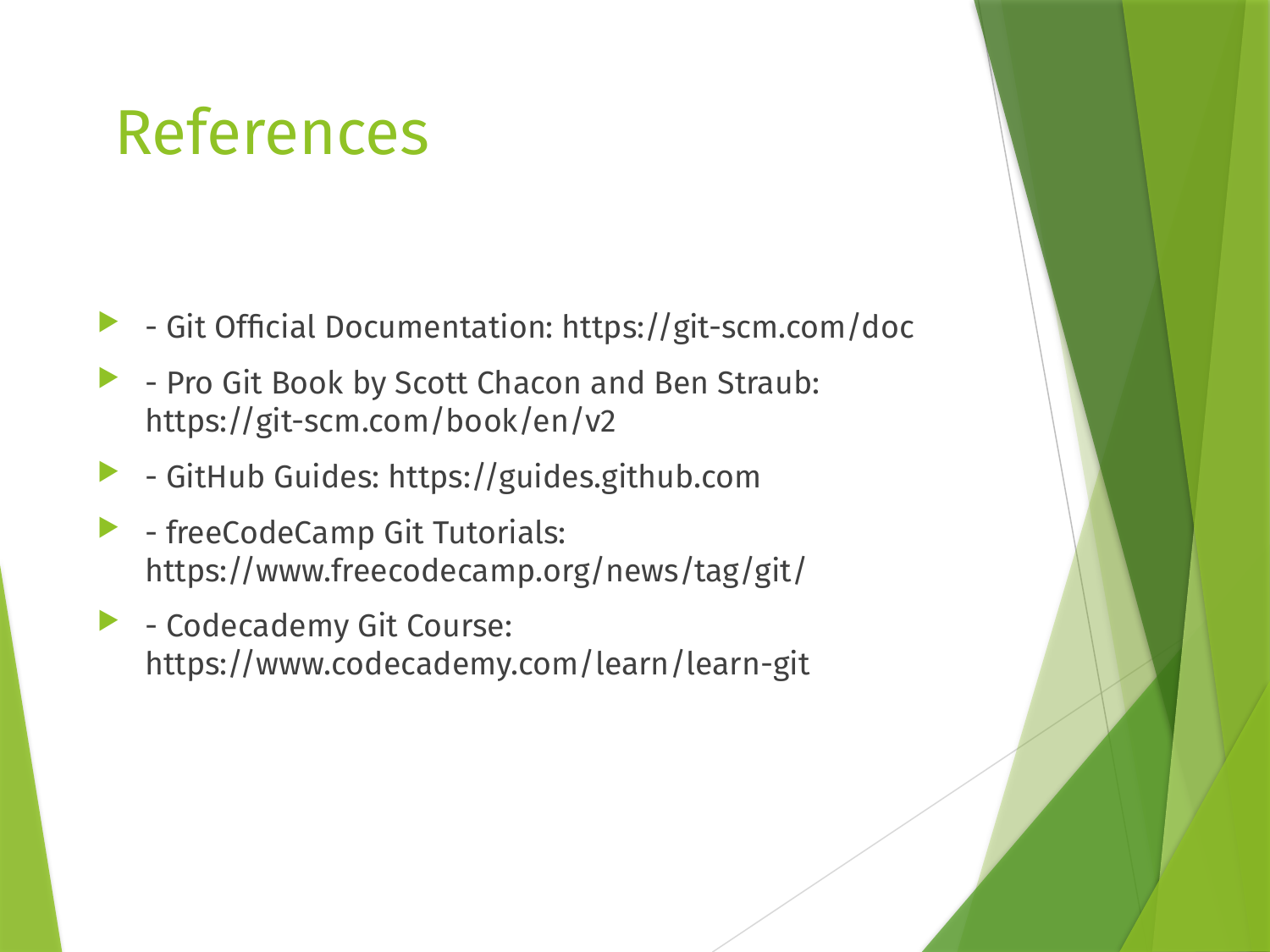

# References
- Git Official Documentation: https://git-scm.com/doc
- Pro Git Book by Scott Chacon and Ben Straub: https://git-scm.com/book/en/v2
- GitHub Guides: https://guides.github.com
- freeCodeCamp Git Tutorials: https://www.freecodecamp.org/news/tag/git/
- Codecademy Git Course: https://www.codecademy.com/learn/learn-git